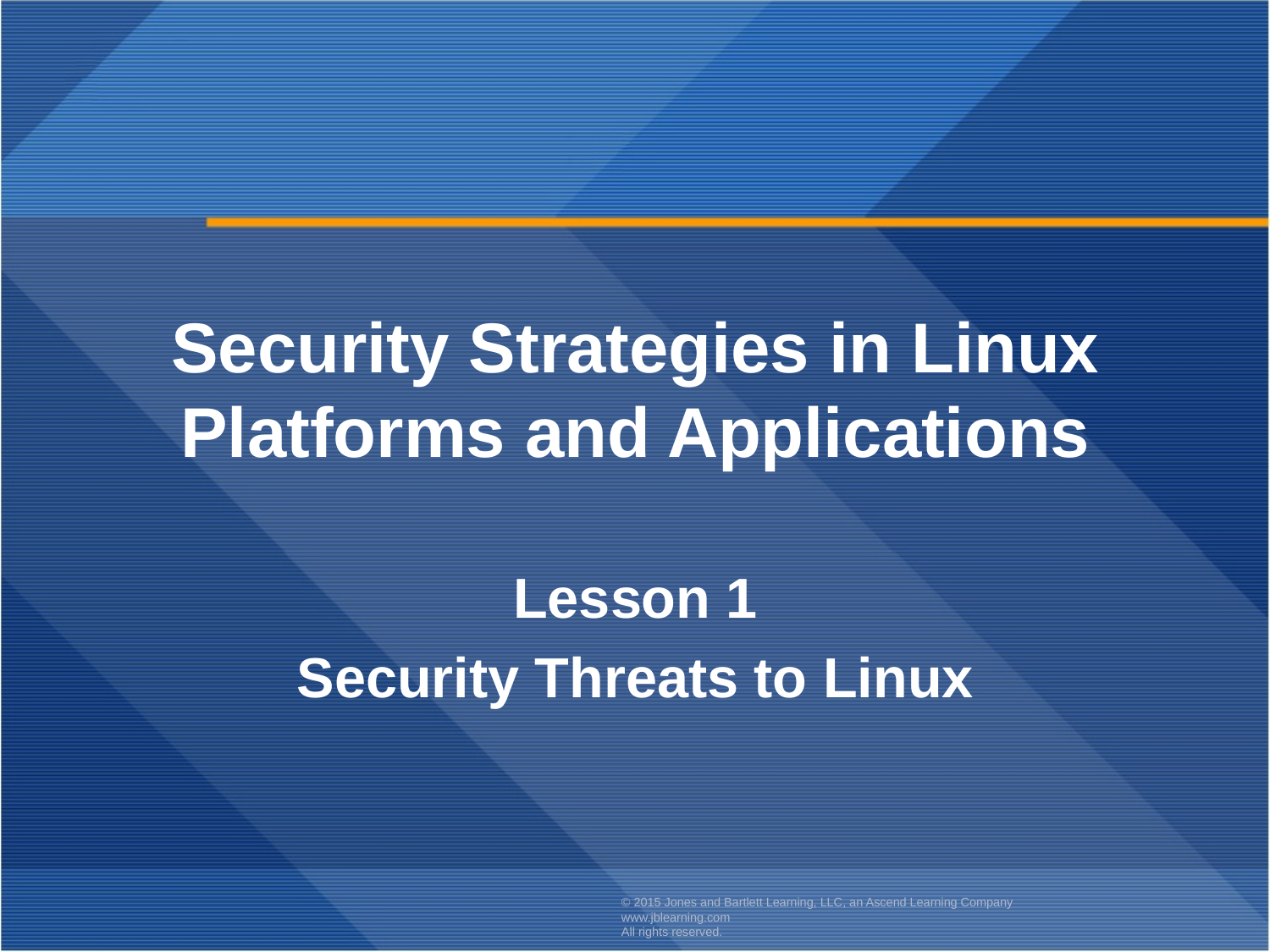

Security Strategies in Linux Platforms and Applications

Lesson 1
Security Threats to Linux